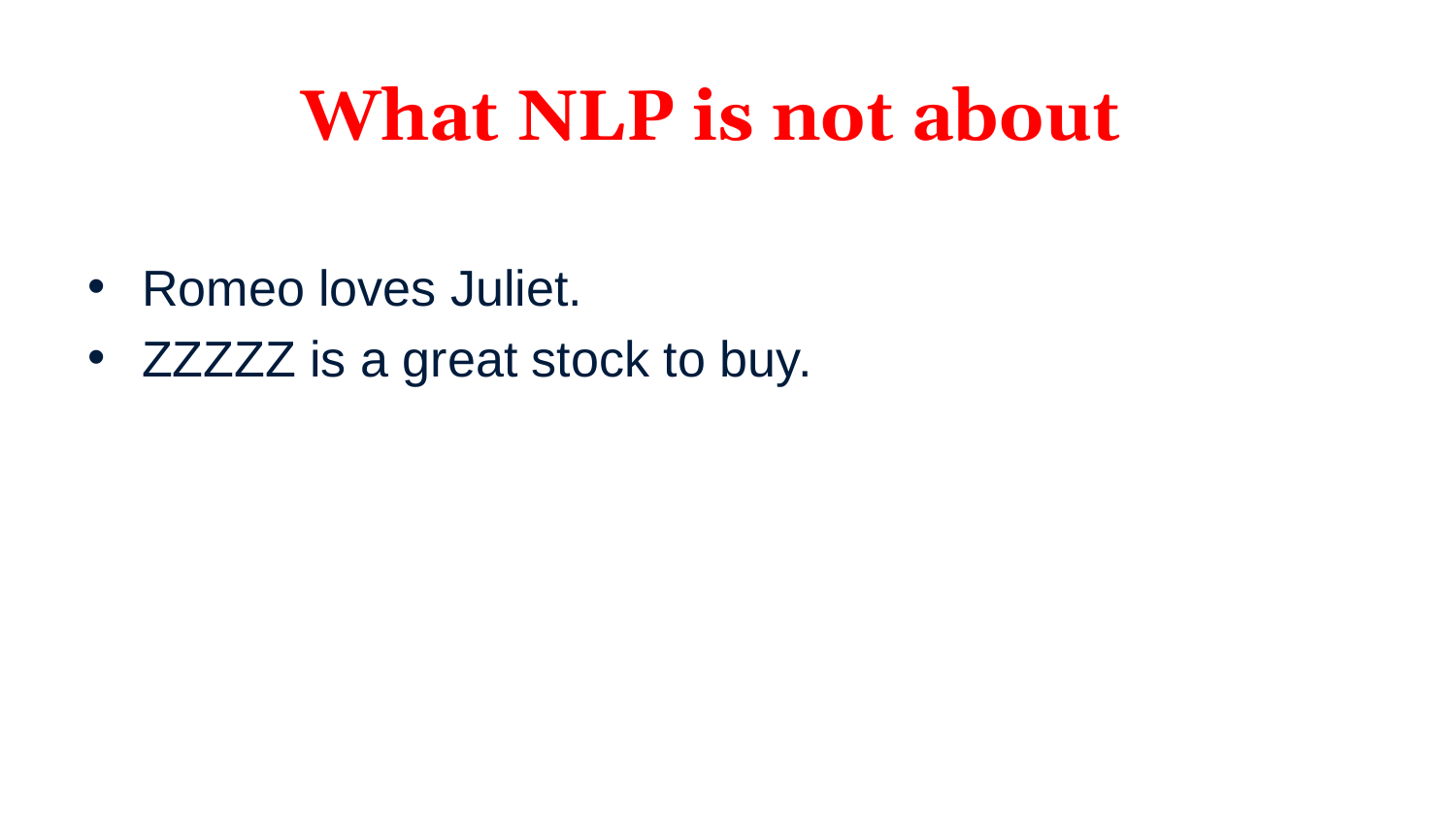

# What NLP is not about
Romeo loves Juliet.
ZZZZZ is a great stock to buy.